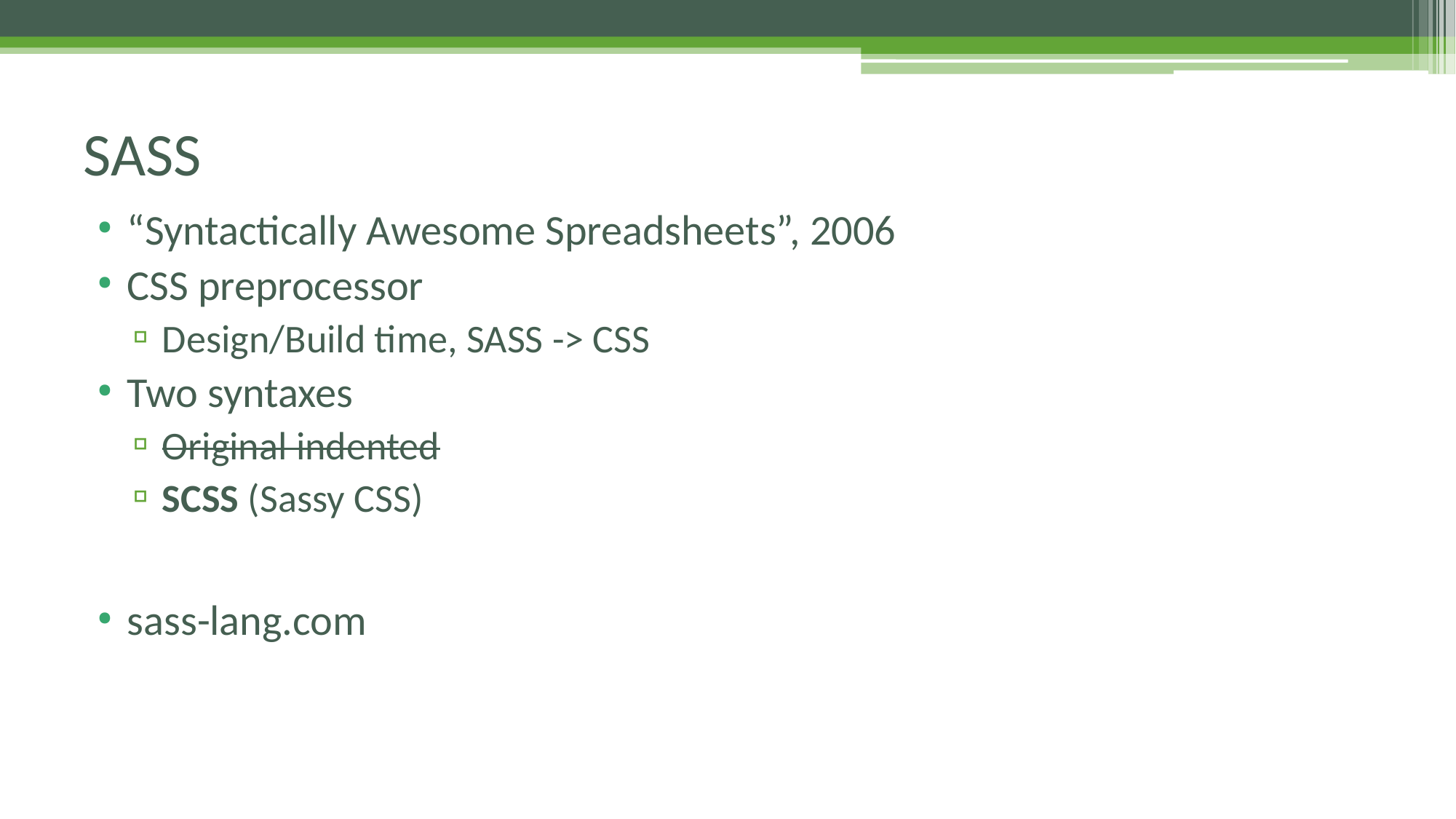

# SASS
“Syntactically Awesome Spreadsheets”, 2006
CSS preprocessor
Design/Build time, SASS -> CSS
Two syntaxes
Original indented
SCSS (Sassy CSS)

sass-lang.com